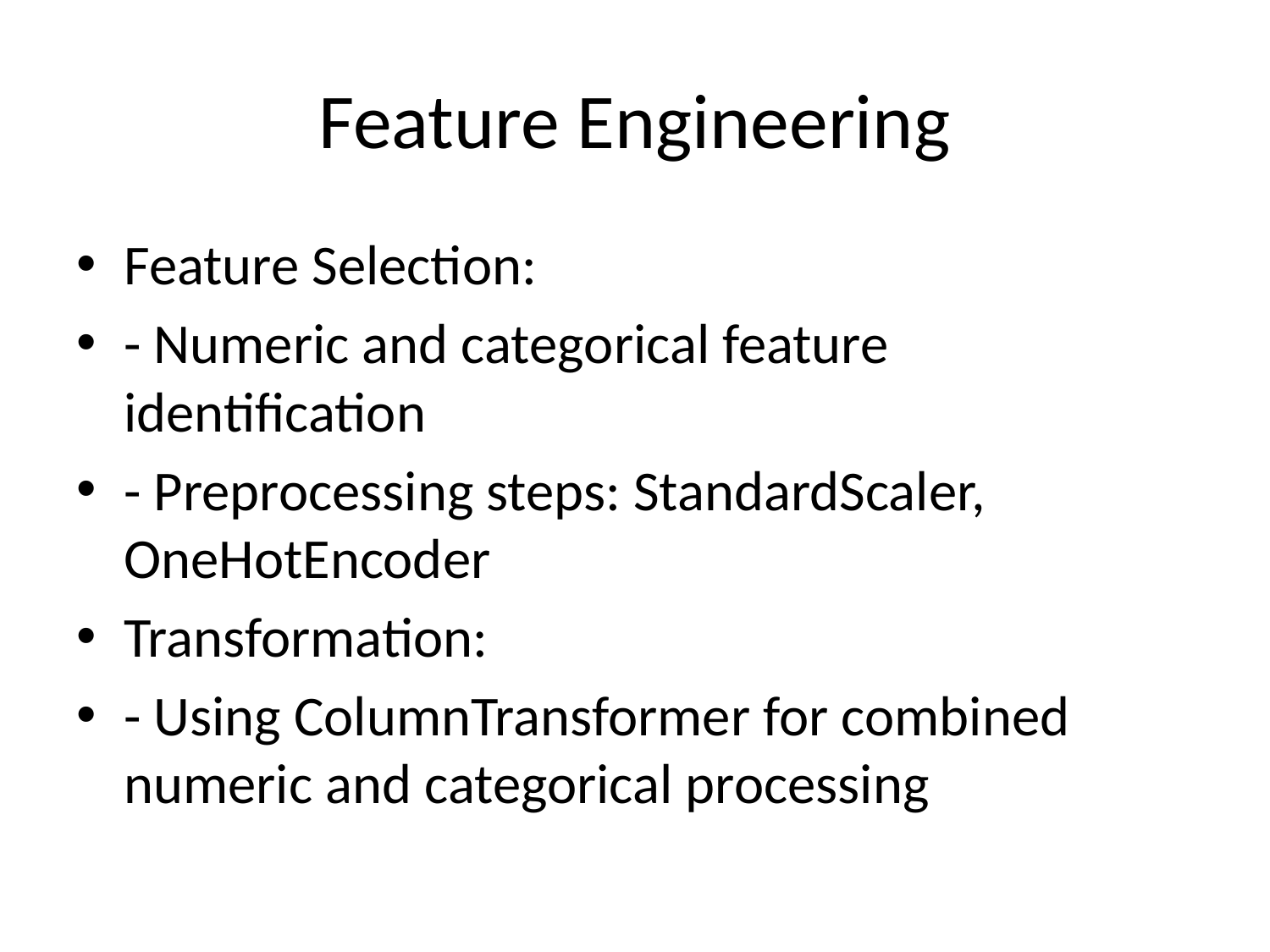

# Feature Engineering
Feature Selection:
- Numeric and categorical feature identification
- Preprocessing steps: StandardScaler, OneHotEncoder
Transformation:
- Using ColumnTransformer for combined numeric and categorical processing